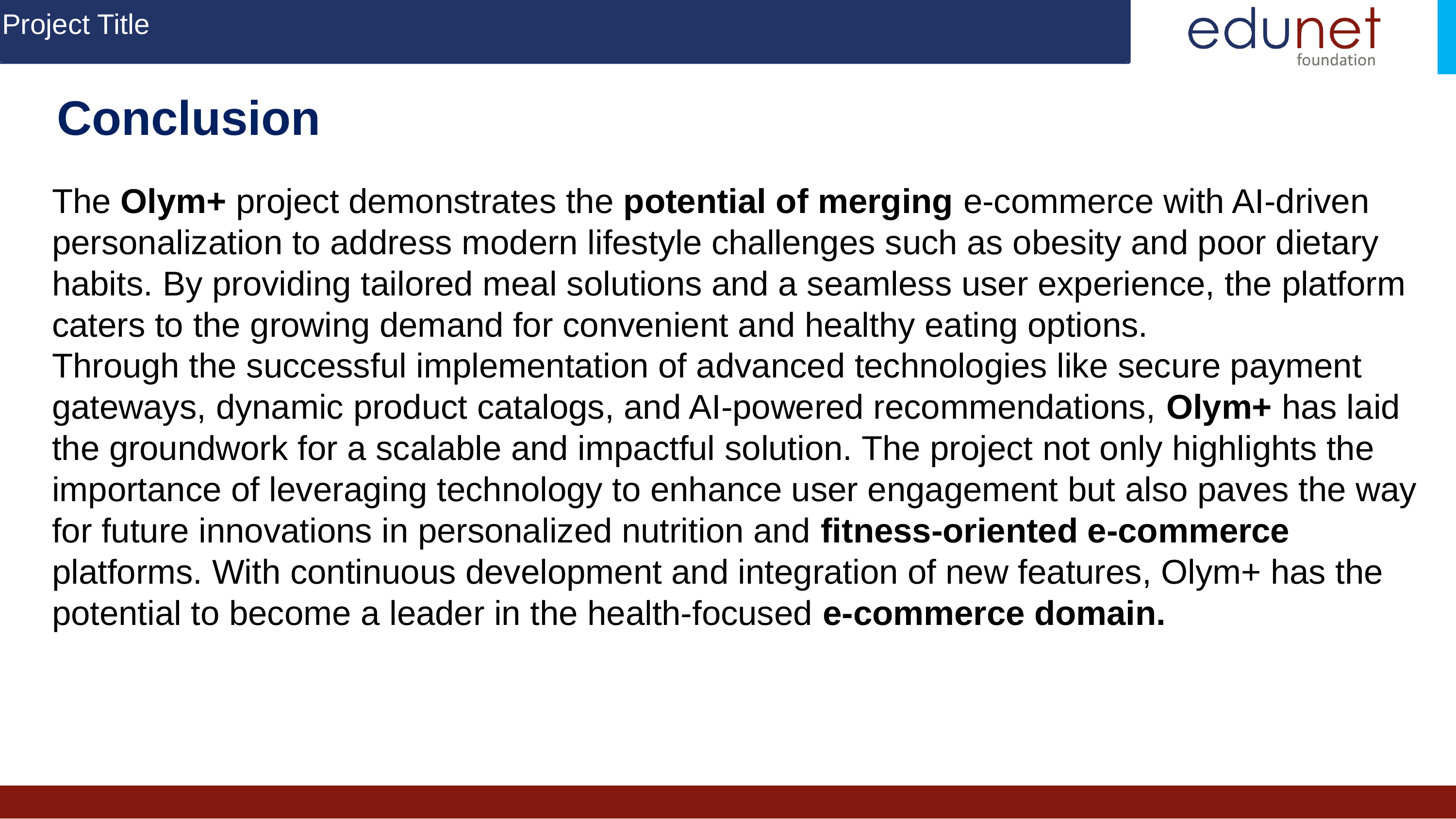

Project Title

Conclusion
The Olym+ project demonstrates the potential of merging e-commerce with AI-driven personalization to address modern lifestyle challenges such as obesity and poor dietary habits. By providing tailored meal solutions and a seamless user experience, the platform caters to the growing demand for convenient and healthy eating options.
Through the successful implementation of advanced technologies like secure payment gateways, dynamic product catalogs, and AI-powered recommendations, Olym+ has laid the groundwork for a scalable and impactful solution. The project not only highlights the importance of leveraging technology to enhance user engagement but also paves the way for future innovations in personalized nutrition and fitness-oriented e-commerce platforms. With continuous development and integration of new features, Olym+ has the potential to become a leader in the health-focused e-commerce domain.